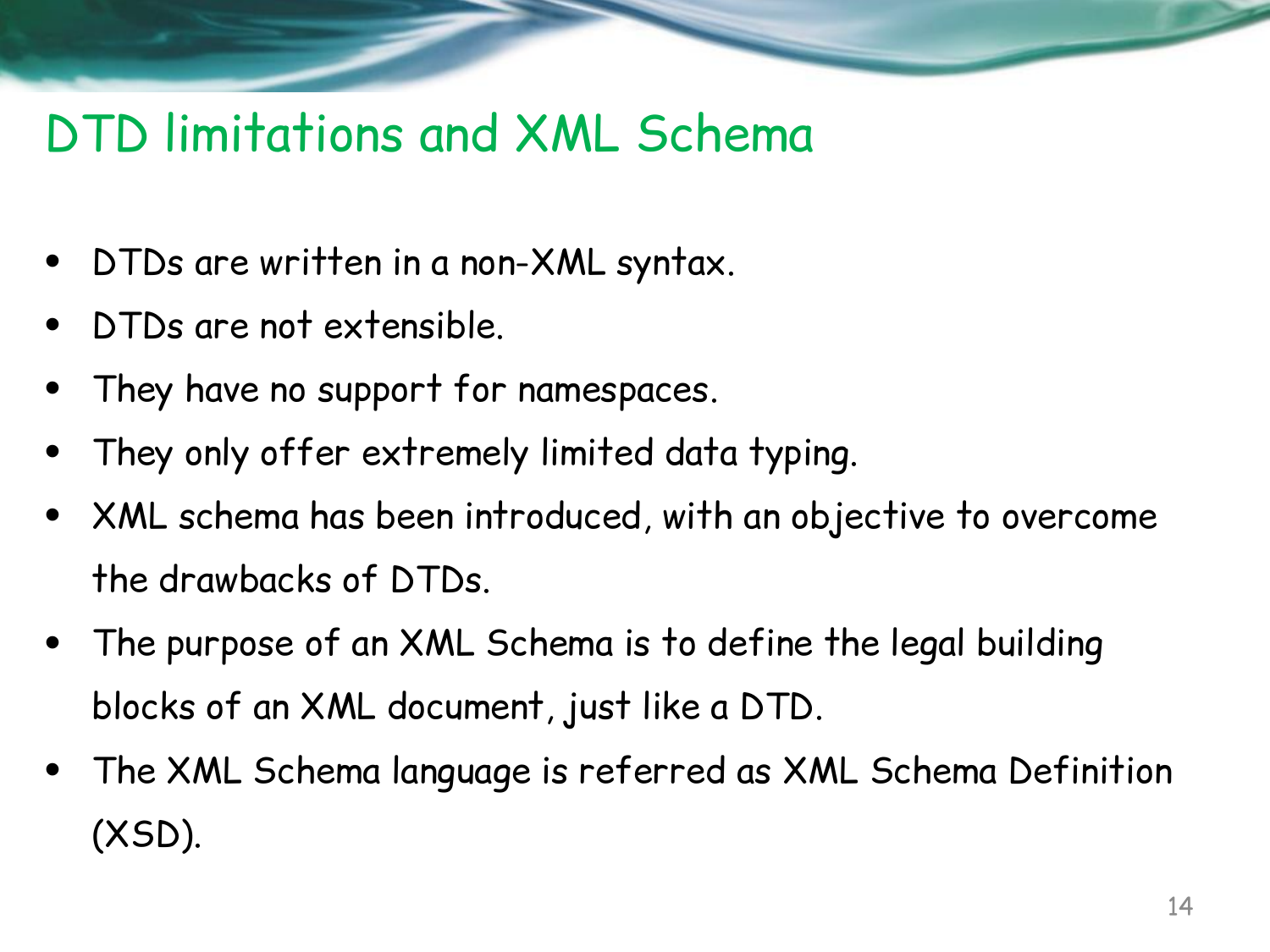

# DTD limitations and XML Schema
DTDs are written in a non-XML syntax.
DTDs are not extensible.
They have no support for namespaces.
They only offer extremely limited data typing.
XML schema has been introduced, with an objective to overcome the drawbacks of DTDs.
The purpose of an XML Schema is to define the legal building blocks of an XML document, just like a DTD.
The XML Schema language is referred as XML Schema Definition (XSD).

14